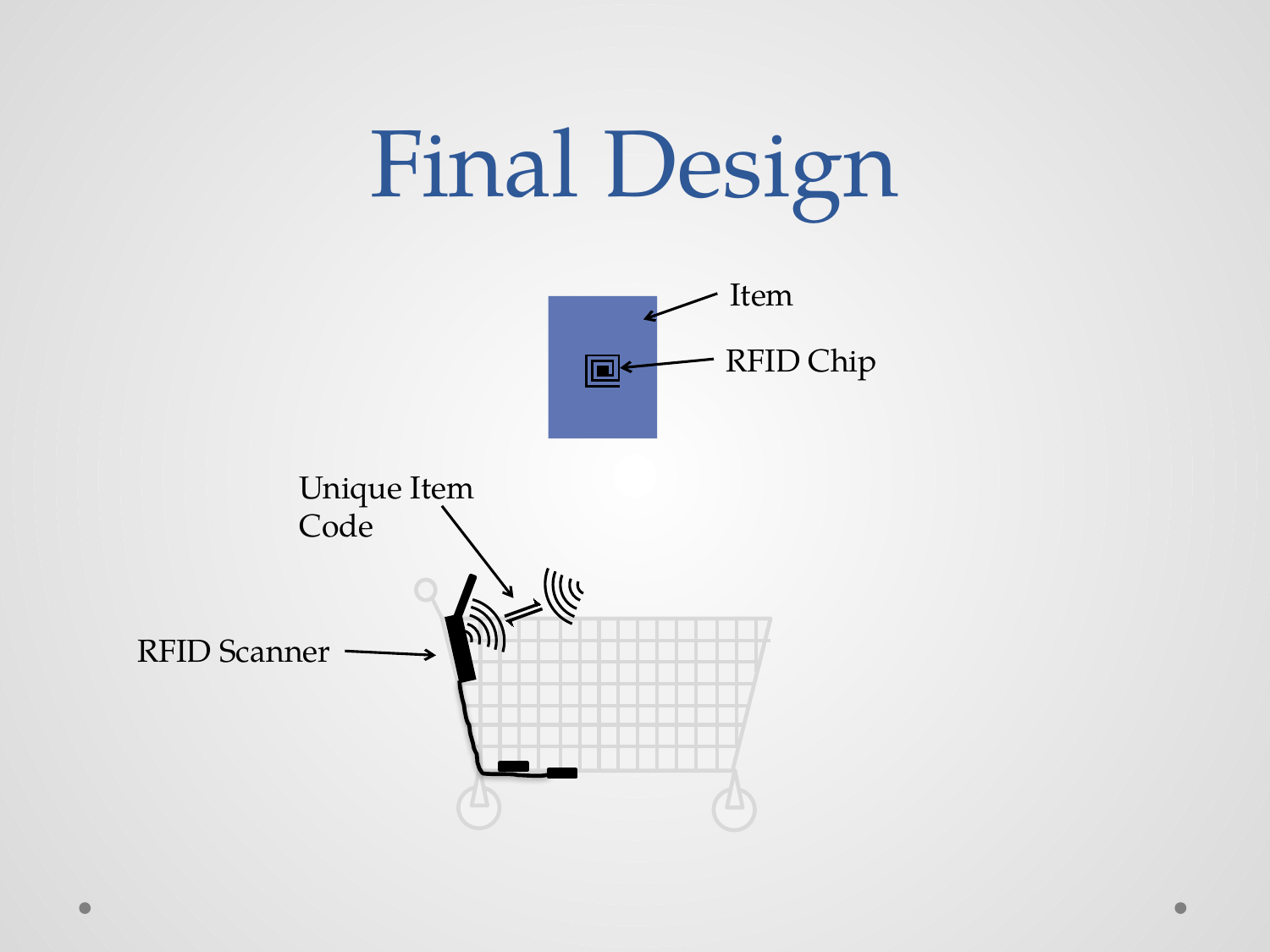

# Final Design
Item
RFID Chip

Unique Item Code

RFID Scanner